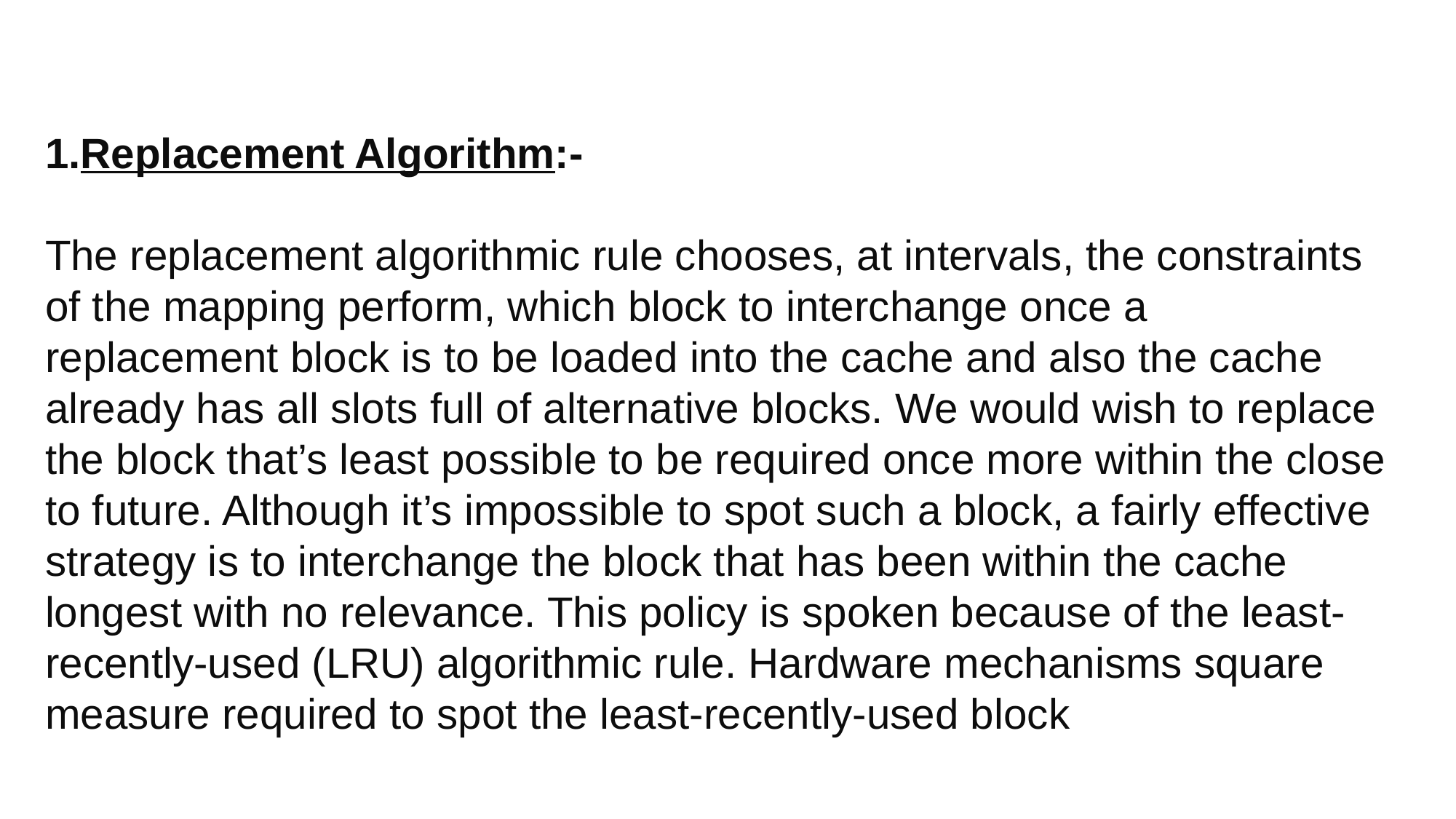

Replacement Algorithm:-
The replacement algorithmic rule chooses, at intervals, the constraints of the mapping perform, which block to interchange once a replacement block is to be loaded into the cache and also the cache already has all slots full of alternative blocks. We would wish to replace the block that’s least possible to be required once more within the close to future. Although it’s impossible to spot such a block, a fairly effective strategy is to interchange the block that has been within the cache longest with no relevance. This policy is spoken because of the least-recently-used (LRU) algorithmic rule. Hardware mechanisms square measure required to spot the least-recently-used block